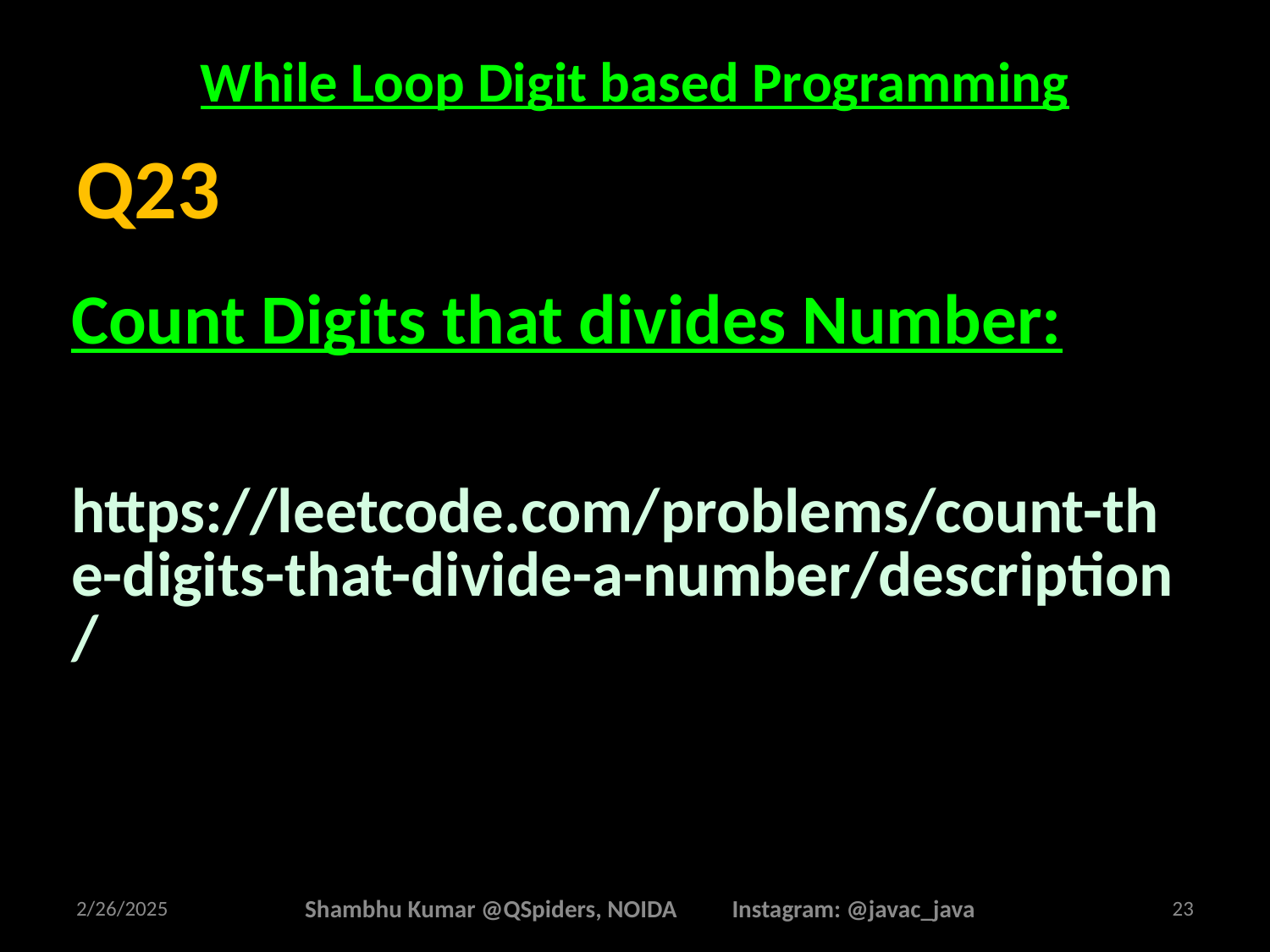

# While Loop Digit based Programming

Count Digits that divides Number:

https://leetcode.com/problems/count-the-digits-that-divide-a-number/description/
Q23
2/26/2025
Shambhu Kumar @QSpiders, NOIDA          Instagram: @javac_java
23